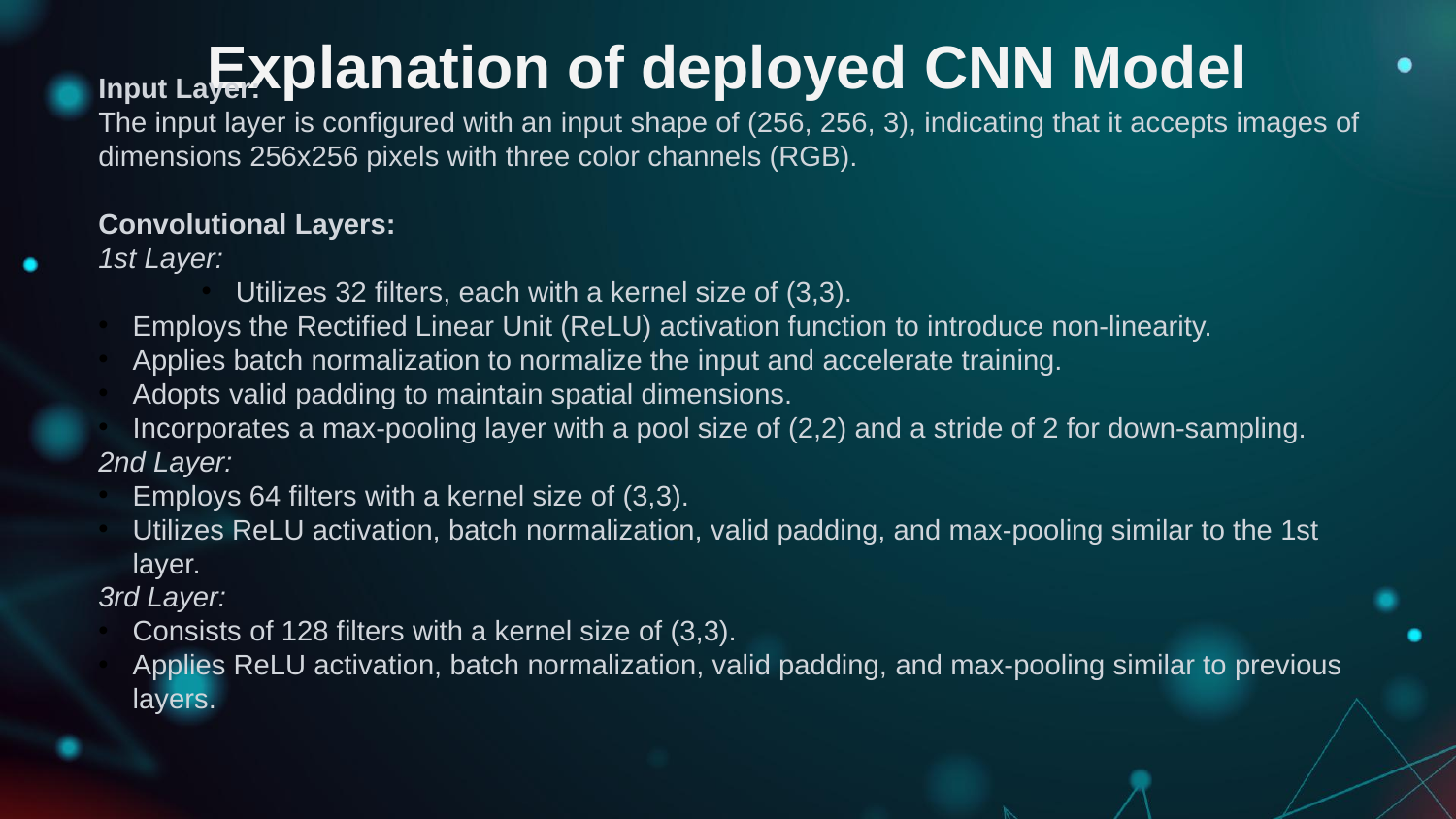

# Explanation of deployed CNN Model
Input Layer:
The input layer is configured with an input shape of (256, 256, 3), indicating that it accepts images of dimensions 256x256 pixels with three color channels (RGB).

Convolutional Layers:
1st Layer:
Utilizes 32 filters, each with a kernel size of (3,3).
Employs the Rectified Linear Unit (ReLU) activation function to introduce non-linearity.
Applies batch normalization to normalize the input and accelerate training.
Adopts valid padding to maintain spatial dimensions.
Incorporates a max-pooling layer with a pool size of (2,2) and a stride of 2 for down-sampling.
2nd Layer:
Employs 64 filters with a kernel size of (3,3).
Utilizes ReLU activation, batch normalization, valid padding, and max-pooling similar to the 1st layer.
3rd Layer:
Consists of 128 filters with a kernel size of (3,3).
Applies ReLU activation, batch normalization, valid padding, and max-pooling similar to previous layers.